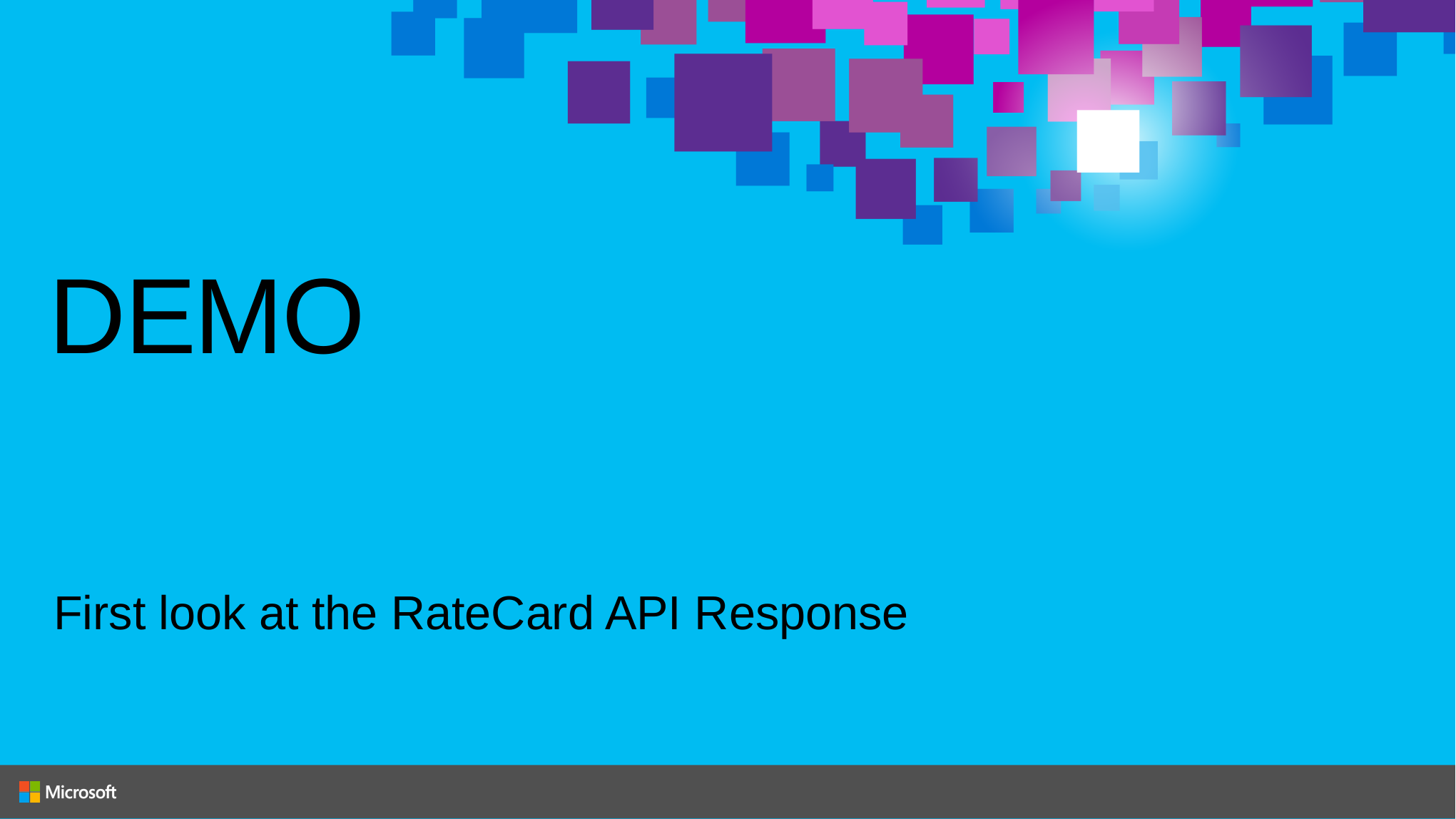

# DEMO
First look at the RateCard API Response